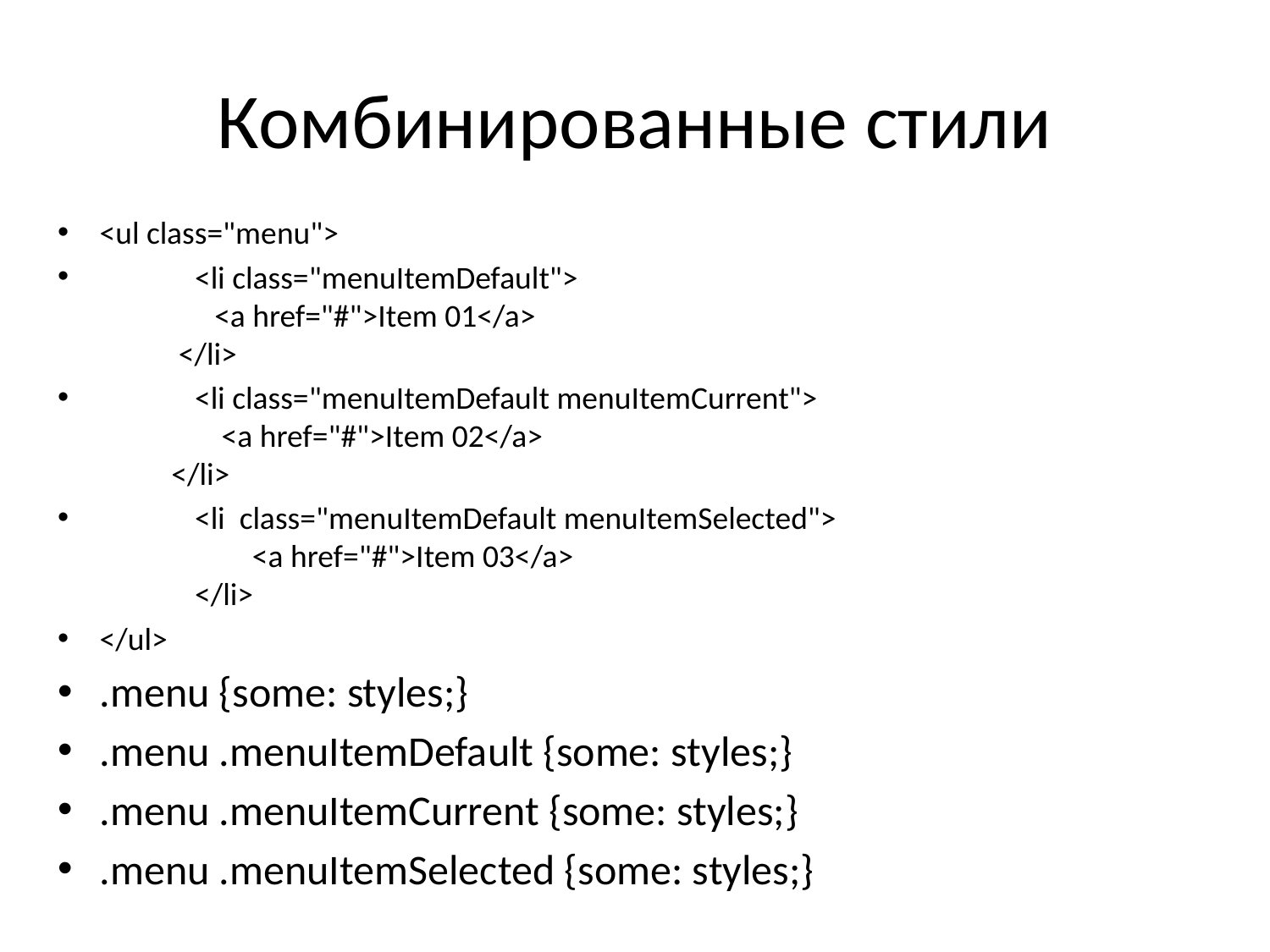

# Комбинированные стили
<ul class="menu">
	<li class="menuItemDefault">
                <a href="#">Item 01</a>
           </li>
	<li class="menuItemDefault menuItemCurrent">
                 <a href="#">Item 02</a>
          </li>
	<li  class="menuItemDefault menuItemSelected">
	        <a href="#">Item 03</a>
	</li>
</ul>
.menu {some: styles;}
.menu .menuItemDefault {some: styles;}
.menu .menuItemCurrent {some: styles;}
.menu .menuItemSelected {some: styles;}